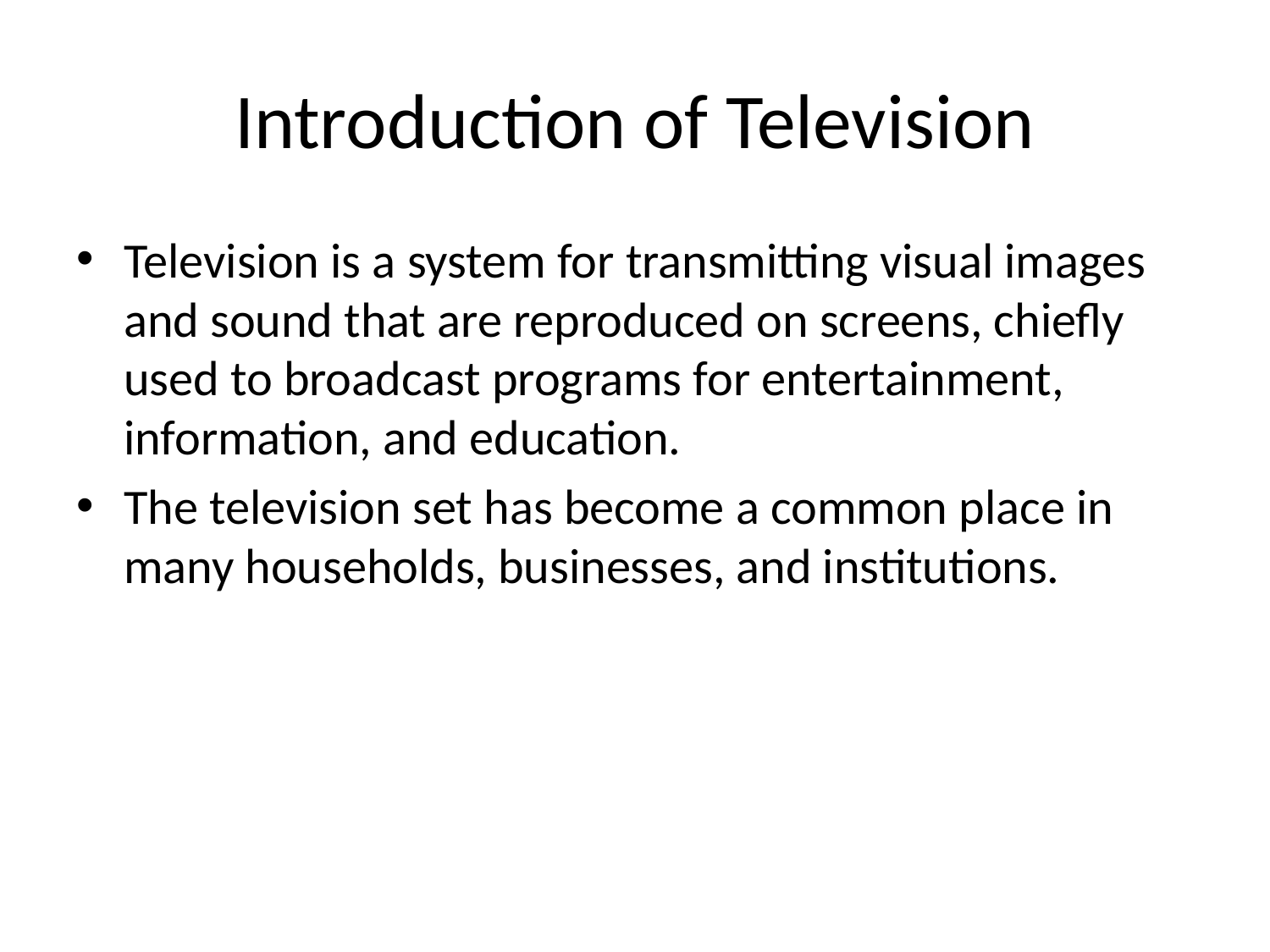

# Introduction of Television
Television is a system for transmitting visual images and sound that are reproduced on screens, chiefly used to broadcast programs for entertainment, information, and education.
The television set has become a common place in many households, businesses, and institutions.